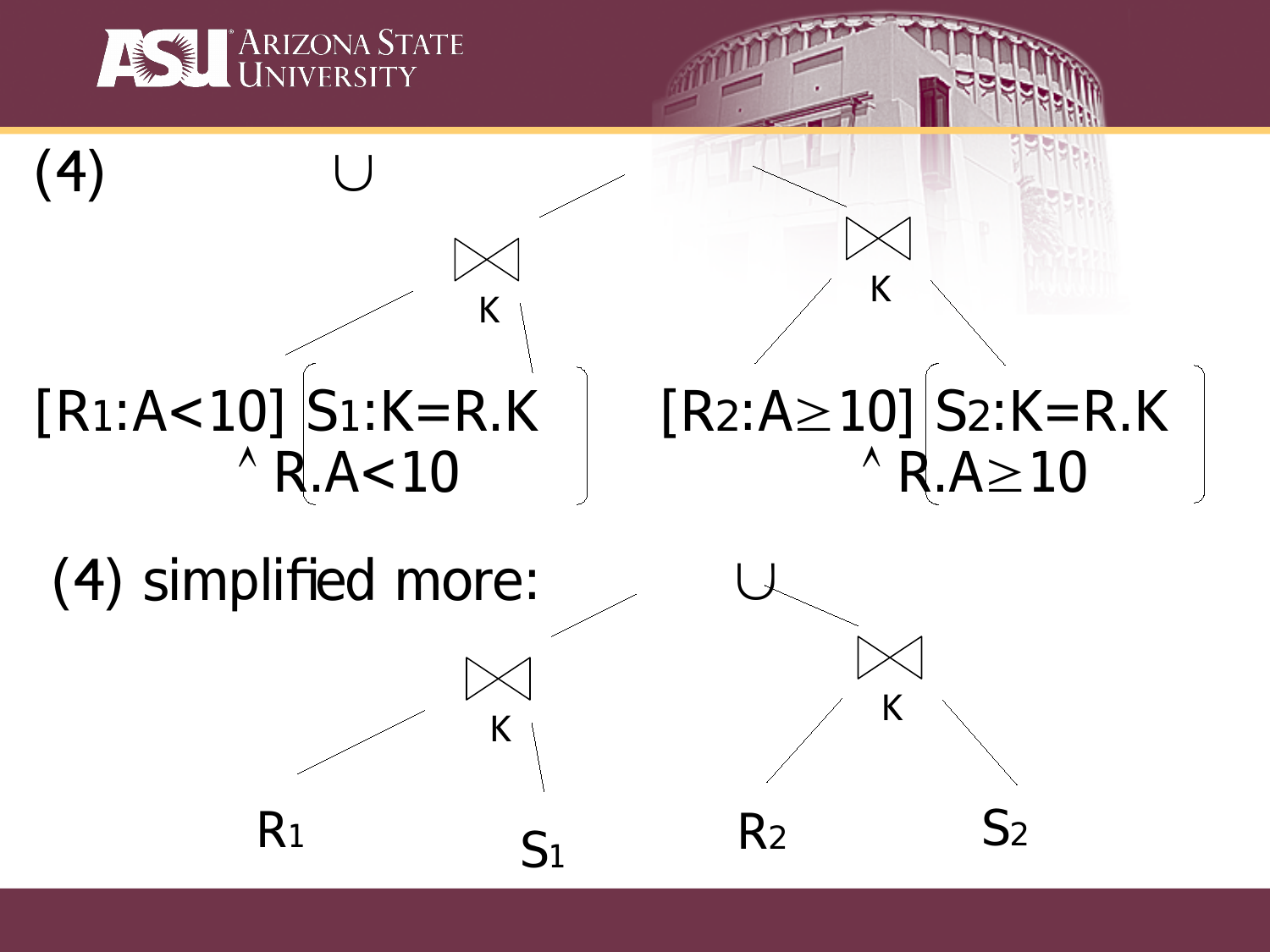

(4)				       ∪

[R1:A<10] S1:K=R.K       [R2:A≥10] S2:K=R.K
		         ∧ R.A<10	                ∧ R.A≥10

K

K

(4) simplified more:	       ∪

K

K

S2
R1
R2
S1